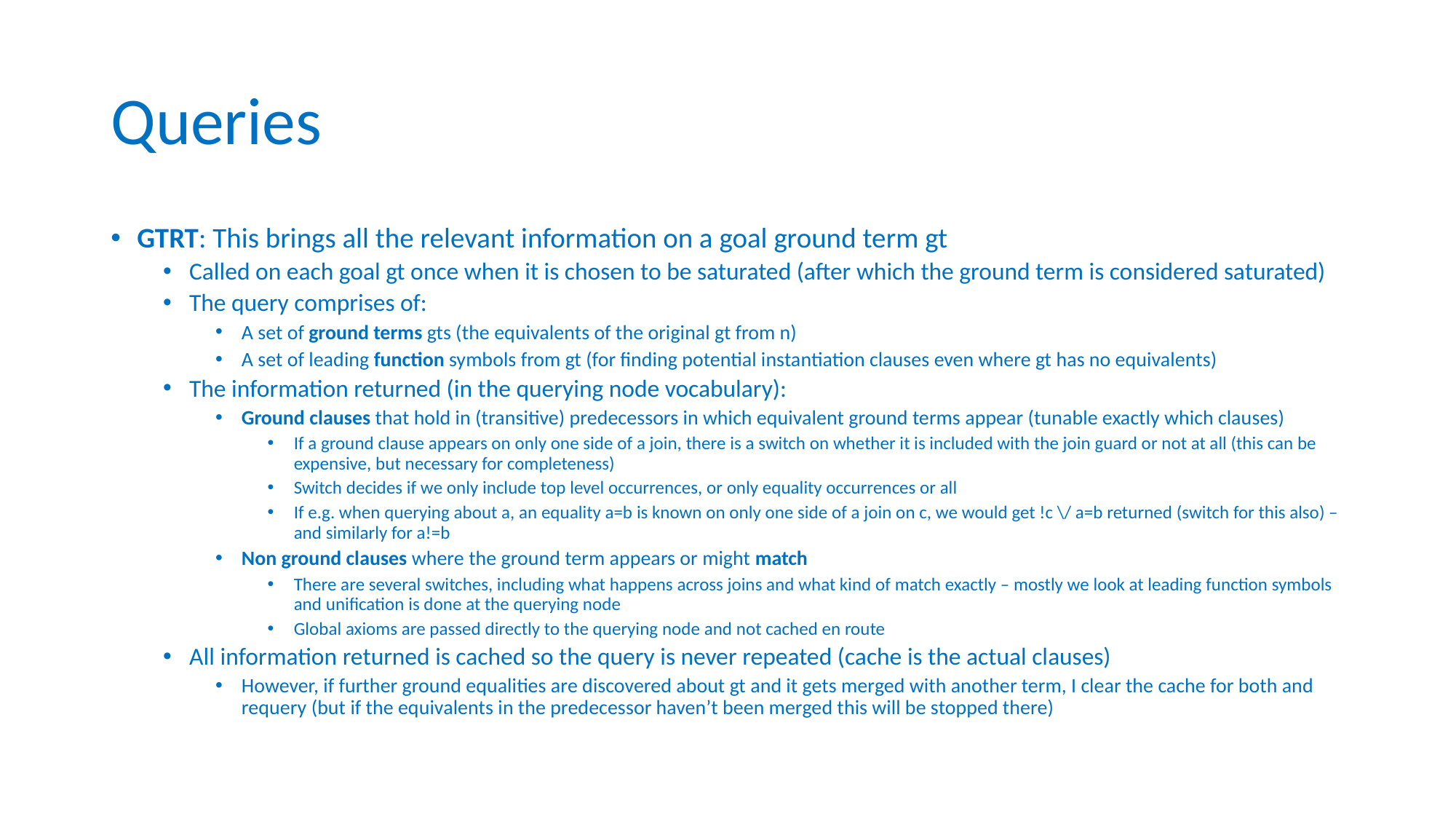

# Queries
GTRT: This brings all the relevant information on a goal ground term gt
Called on each goal gt once when it is chosen to be saturated (after which the ground term is considered saturated)
The query comprises of:
A set of ground terms gts (the equivalents of the original gt from n)
A set of leading function symbols from gt (for finding potential instantiation clauses even where gt has no equivalents)
The information returned (in the querying node vocabulary):
Ground clauses that hold in (transitive) predecessors in which equivalent ground terms appear (tunable exactly which clauses)
If a ground clause appears on only one side of a join, there is a switch on whether it is included with the join guard or not at all (this can be expensive, but necessary for completeness)
Switch decides if we only include top level occurrences, or only equality occurrences or all
If e.g. when querying about a, an equality a=b is known on only one side of a join on c, we would get !c \/ a=b returned (switch for this also) – and similarly for a!=b
Non ground clauses where the ground term appears or might match
There are several switches, including what happens across joins and what kind of match exactly – mostly we look at leading function symbols and unification is done at the querying node
Global axioms are passed directly to the querying node and not cached en route
All information returned is cached so the query is never repeated (cache is the actual clauses)
However, if further ground equalities are discovered about gt and it gets merged with another term, I clear the cache for both and requery (but if the equivalents in the predecessor haven’t been merged this will be stopped there)